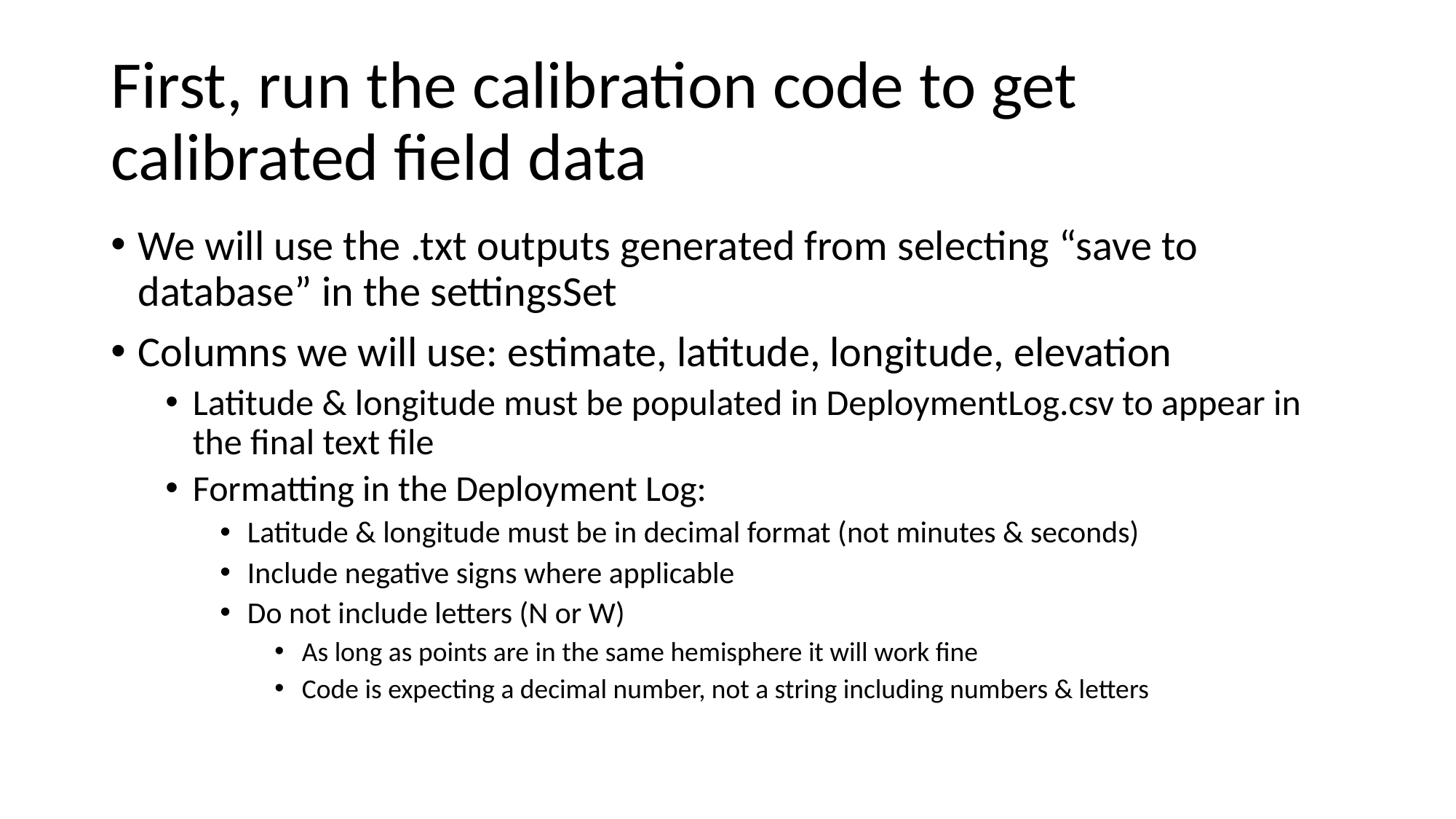

# First, run the calibration code to get calibrated field data
We will use the .txt outputs generated from selecting “save to database” in the settingsSet
Columns we will use: estimate, latitude, longitude, elevation
Latitude & longitude must be populated in DeploymentLog.csv to appear in the final text file
Formatting in the Deployment Log:
Latitude & longitude must be in decimal format (not minutes & seconds)
Include negative signs where applicable
Do not include letters (N or W)
As long as points are in the same hemisphere it will work fine
Code is expecting a decimal number, not a string including numbers & letters